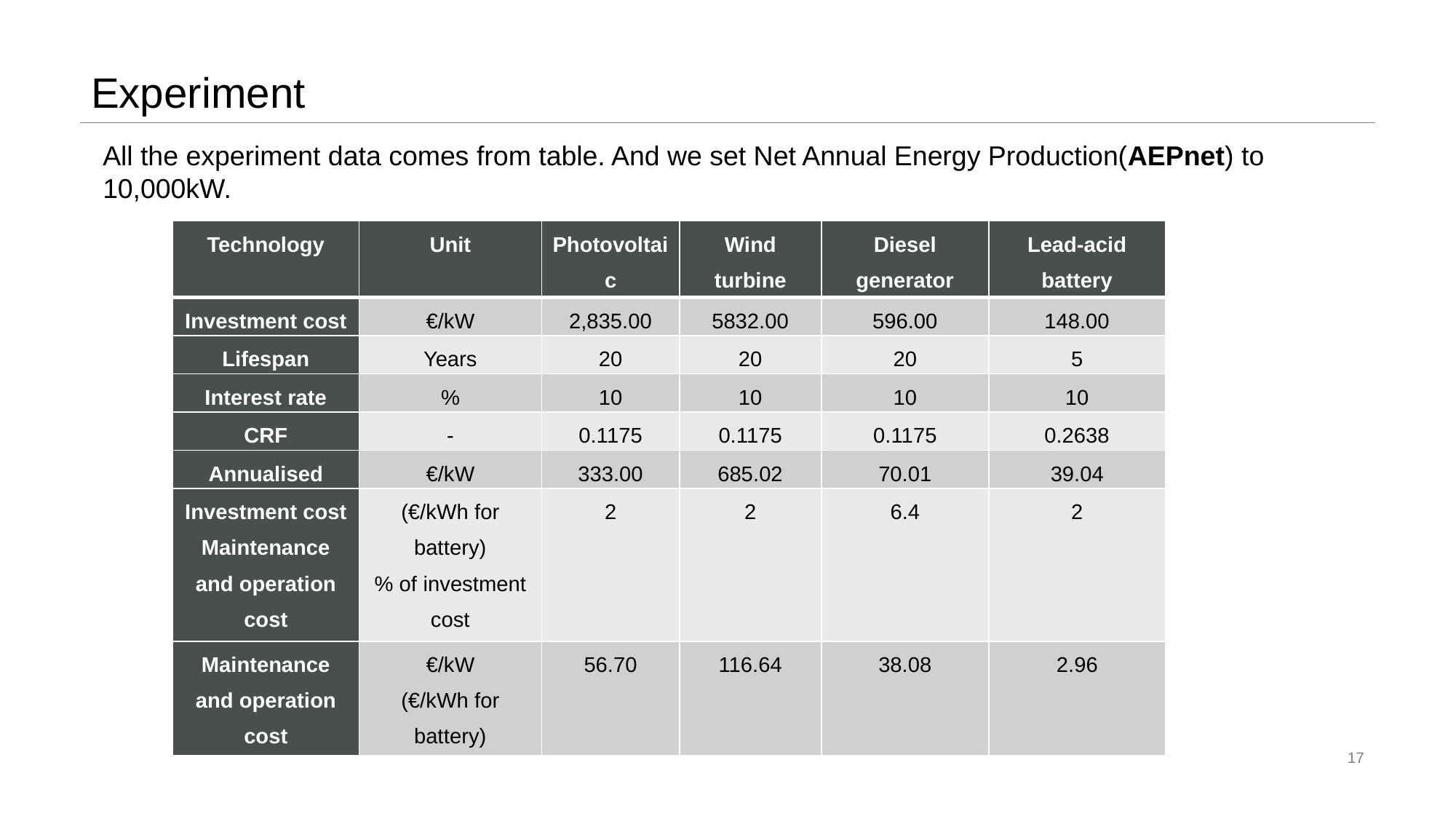

# Experiment
All the experiment data comes from table. And we set Net Annual Energy Production(AEPnet) to 10,000kW.

| Technology | Unit | Photovoltaic | Wind turbine | Diesel generator | Lead-acid battery |
| --- | --- | --- | --- | --- | --- |
| Investment cost | €/kW | 2,835.00 | 5832.00 | 596.00 | 148.00 |
| Lifespan | Years | 20 | 20 | 20 | 5 |
| Interest rate | % | 10 | 10 | 10 | 10 |
| CRF | - | 0.1175 | 0.1175 | 0.1175 | 0.2638 |
| Annualised | €/kW | 333.00 | 685.02 | 70.01 | 39.04 |
| Investment cost Maintenance and operation cost | (€/kWh for battery) % of investment cost | 2 | 2 | 6.4 | 2 |
| Maintenance and operation cost | €/kW (€/kWh for battery) | 56.70 | 116.64 | 38.08 | 2.96 |
17